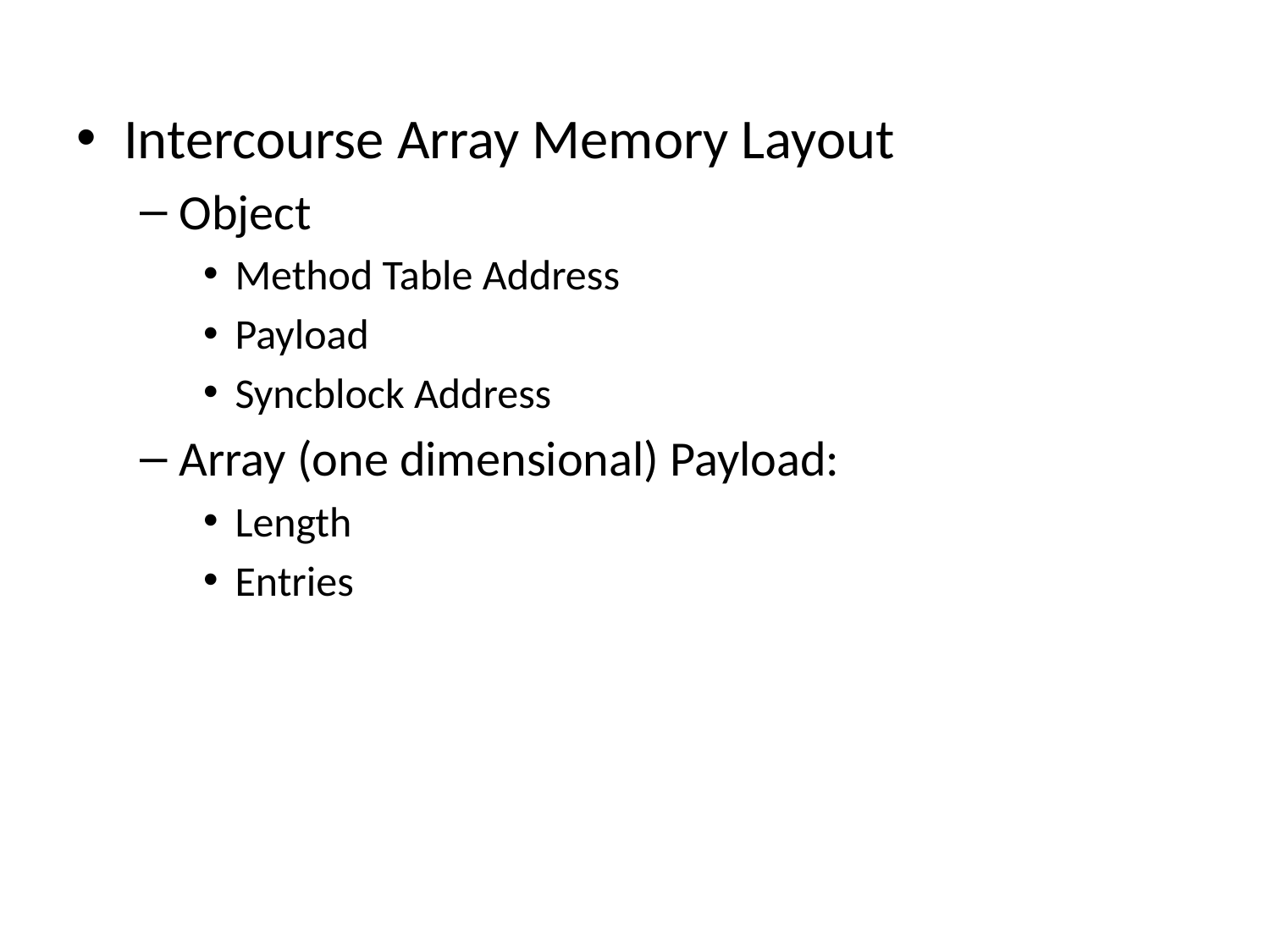

Intercourse Array Memory Layout
Object
Method Table Address
Payload
Syncblock Address
Array (one dimensional) Payload:
Length
Entries